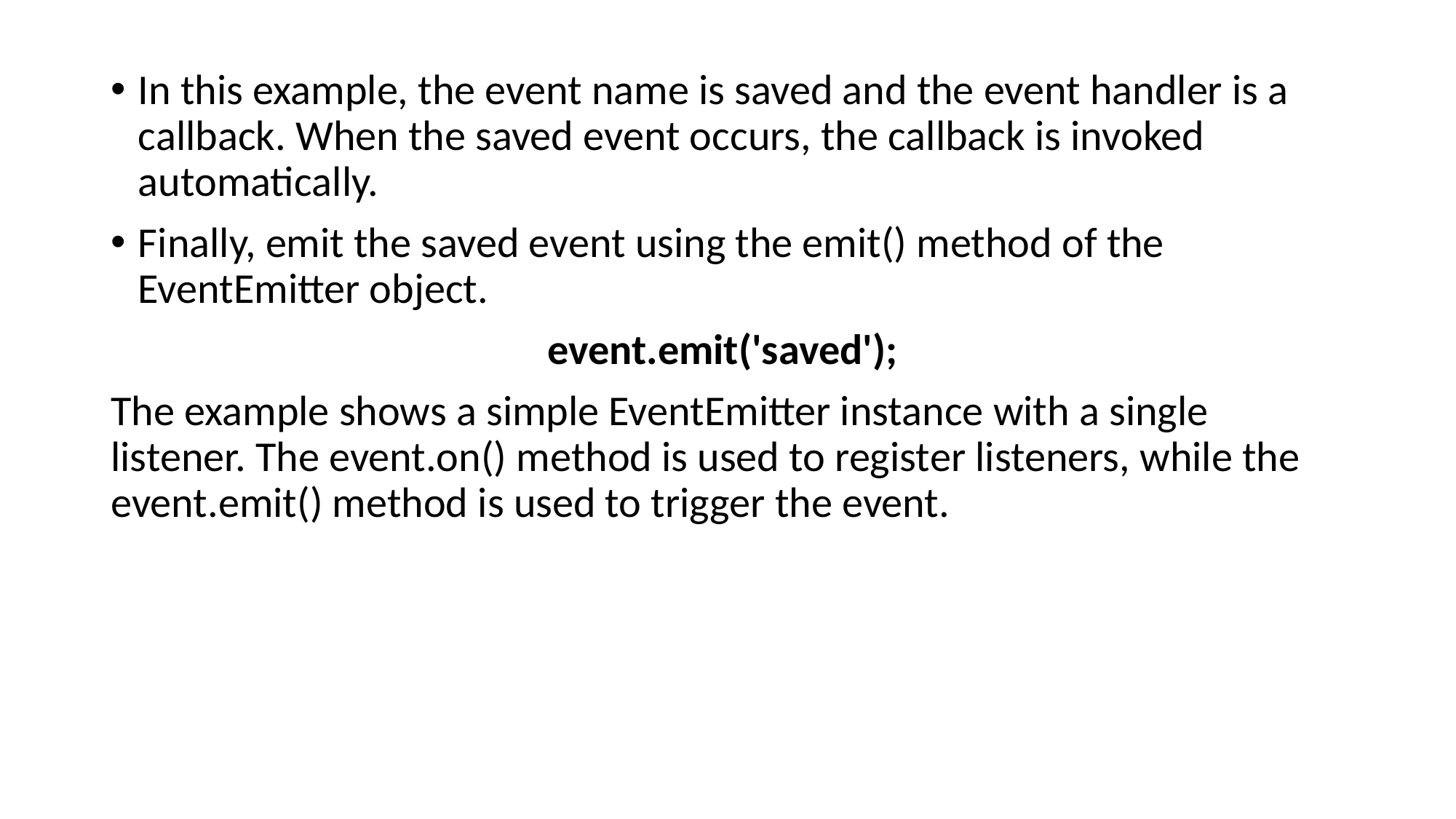

In this example, the event name is saved and the event handler is a callback. When the saved event occurs, the callback is invoked automatically.
Finally, emit the saved event using the emit() method of the EventEmitter object.
				event.emit('saved');
The example shows a simple EventEmitter instance with a single listener. The event.on() method is used to register listeners, while the event.emit() method is used to trigger the event.